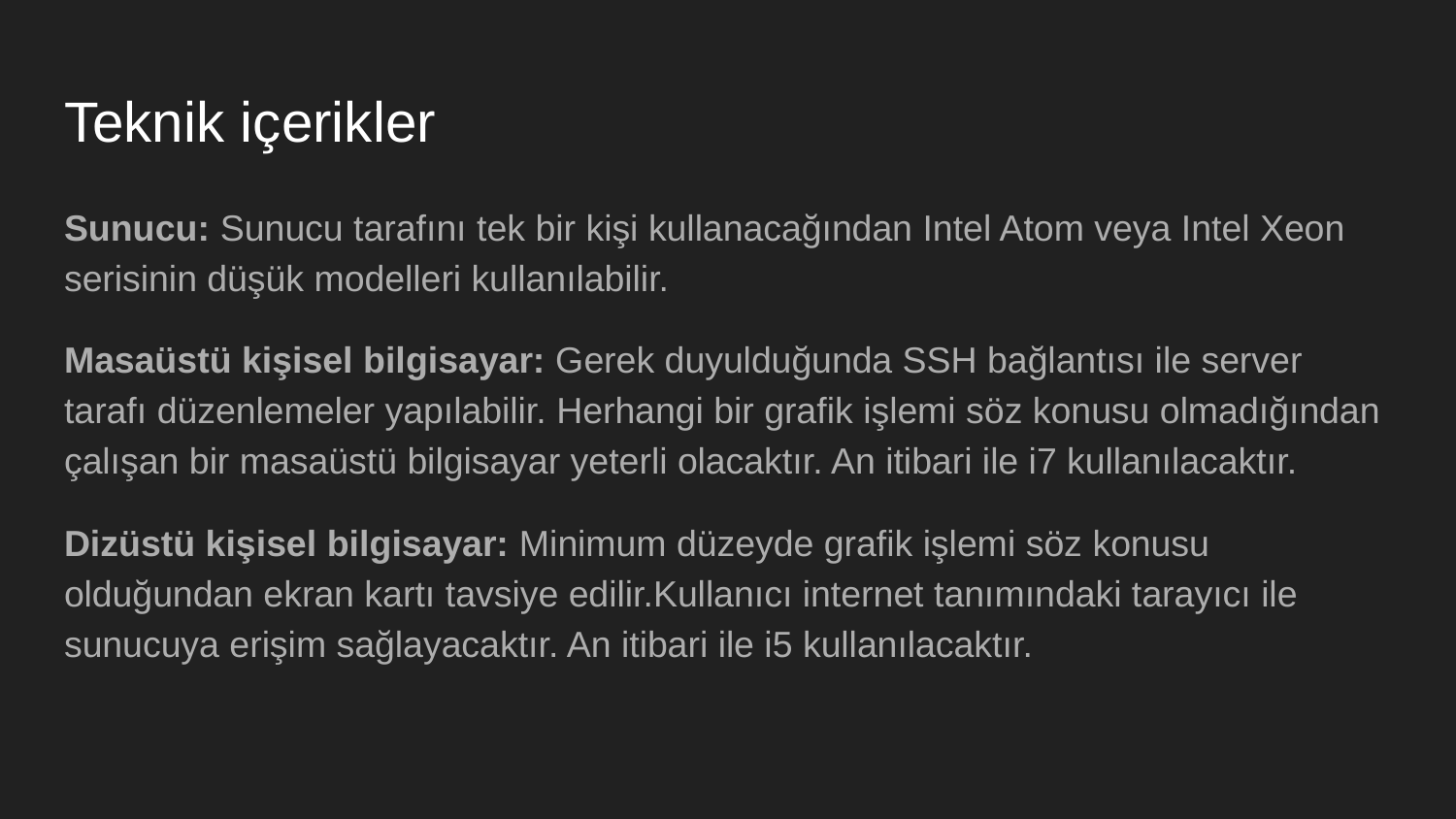

# Teknik içerikler
Sunucu: Sunucu tarafını tek bir kişi kullanacağından Intel Atom veya Intel Xeon serisinin düşük modelleri kullanılabilir.
Masaüstü kişisel bilgisayar: Gerek duyulduğunda SSH bağlantısı ile server tarafı düzenlemeler yapılabilir. Herhangi bir grafik işlemi söz konusu olmadığından çalışan bir masaüstü bilgisayar yeterli olacaktır. An itibari ile i7 kullanılacaktır.
Dizüstü kişisel bilgisayar: Minimum düzeyde grafik işlemi söz konusu olduğundan ekran kartı tavsiye edilir.Kullanıcı internet tanımındaki tarayıcı ile sunucuya erişim sağlayacaktır. An itibari ile i5 kullanılacaktır.